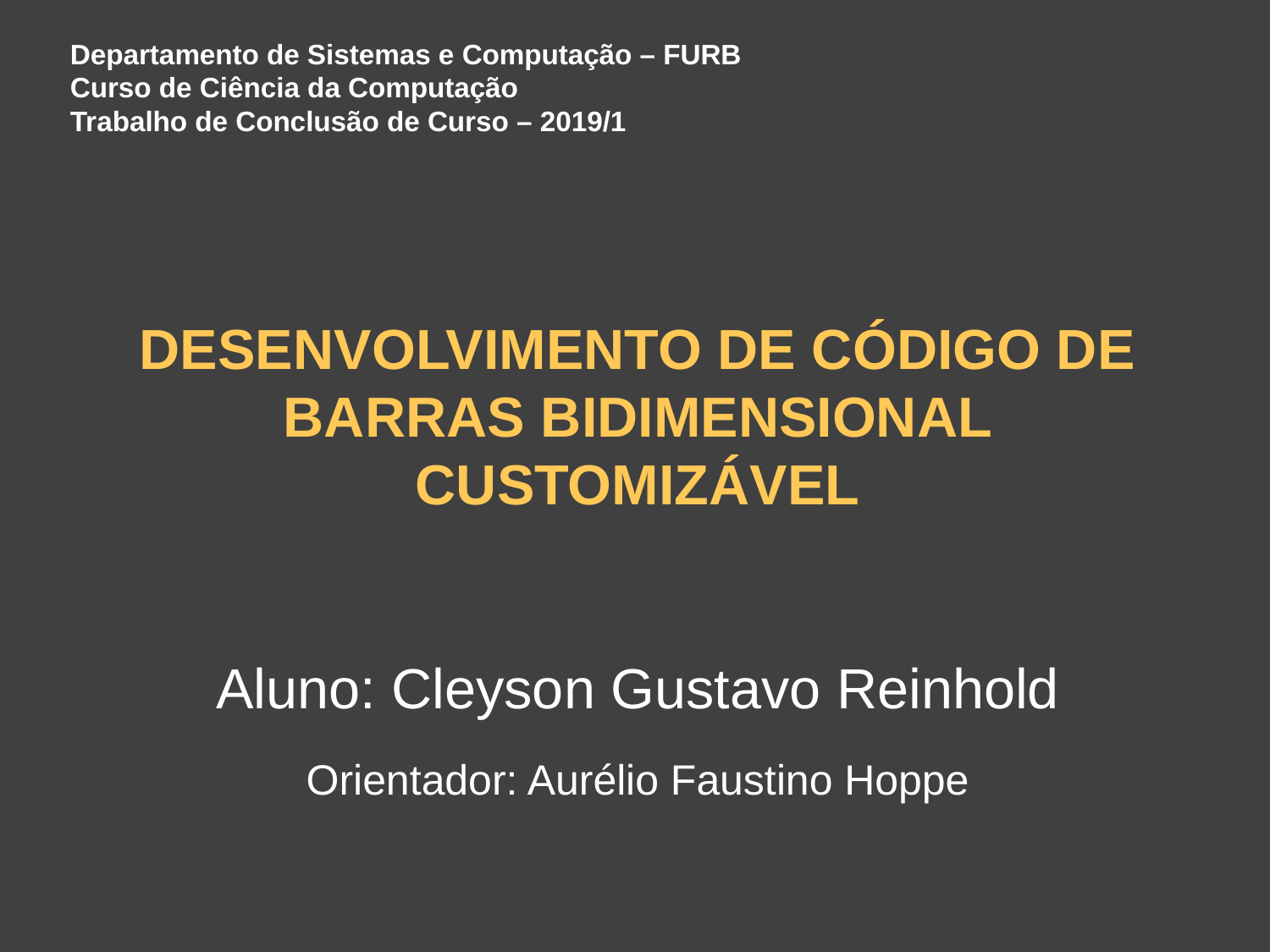

Departamento de Sistemas e Computação – FURB
Curso de Ciência da Computação
Trabalho de Conclusão de Curso – 2019/1
# DESENVOLVIMENTO DE CÓDIGO DE BARRAS BIDIMENSIONAL CUSTOMIZÁVEL
Aluno: Cleyson Gustavo Reinhold

Orientador: Aurélio Faustino Hoppe